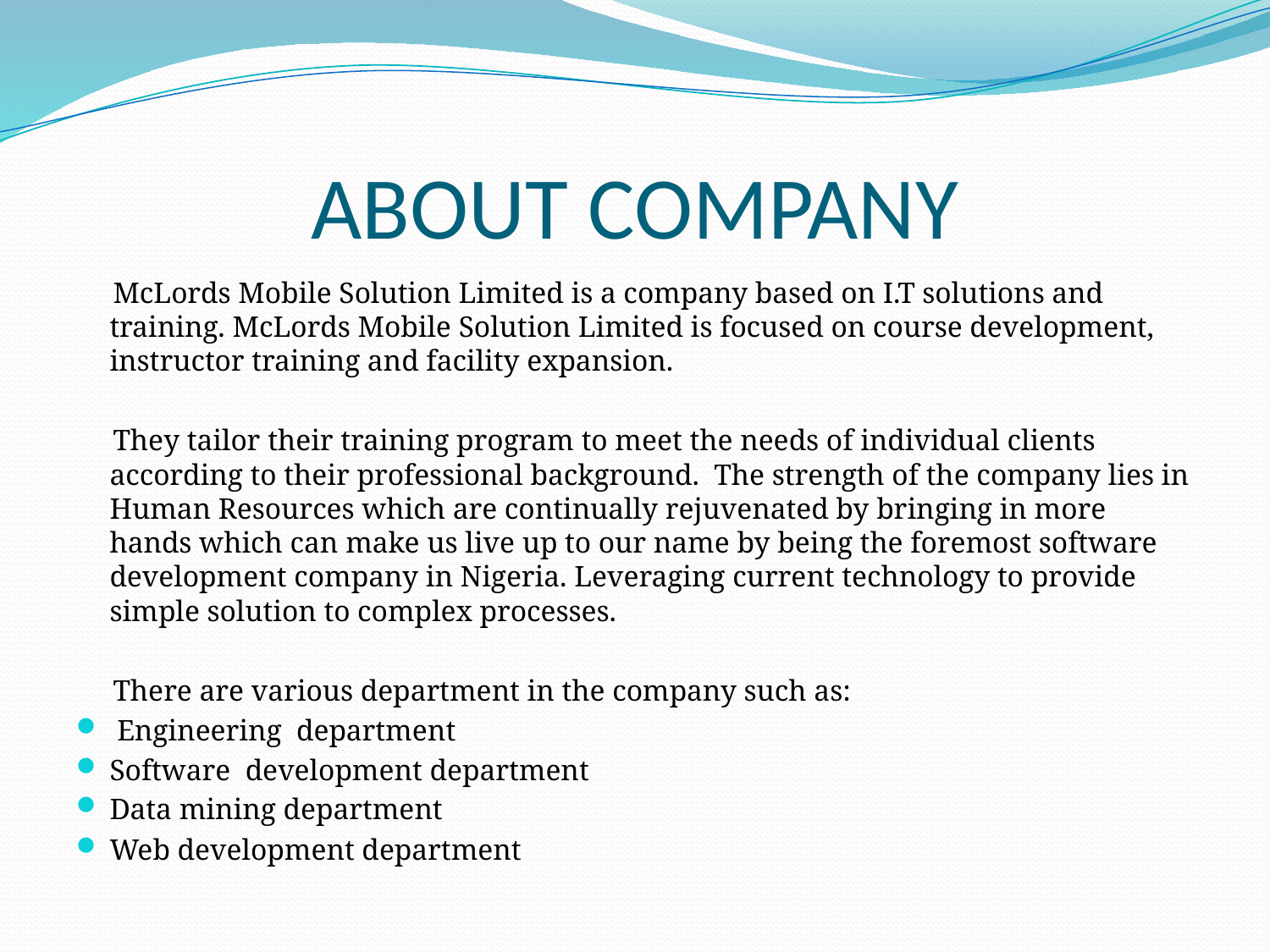

# ABOUT COMPANY
     McLords Mobile Solution Limited is a company based on I.T solutions and training. McLords Mobile Solution Limited is focused on course development, instructor training and facility expansion.

     They tailor their training program to meet the needs of individual clients according to their professional background.  The strength of the company lies in Human Resources which are continually rejuvenated by bringing in more hands which can make us live up to our name by being the foremost software development company in Nigeria. Leveraging current technology to provide simple solution to complex processes.

     There are various department in the company such as:
 Engineering  department
Software  development department
Data mining department
Web development department